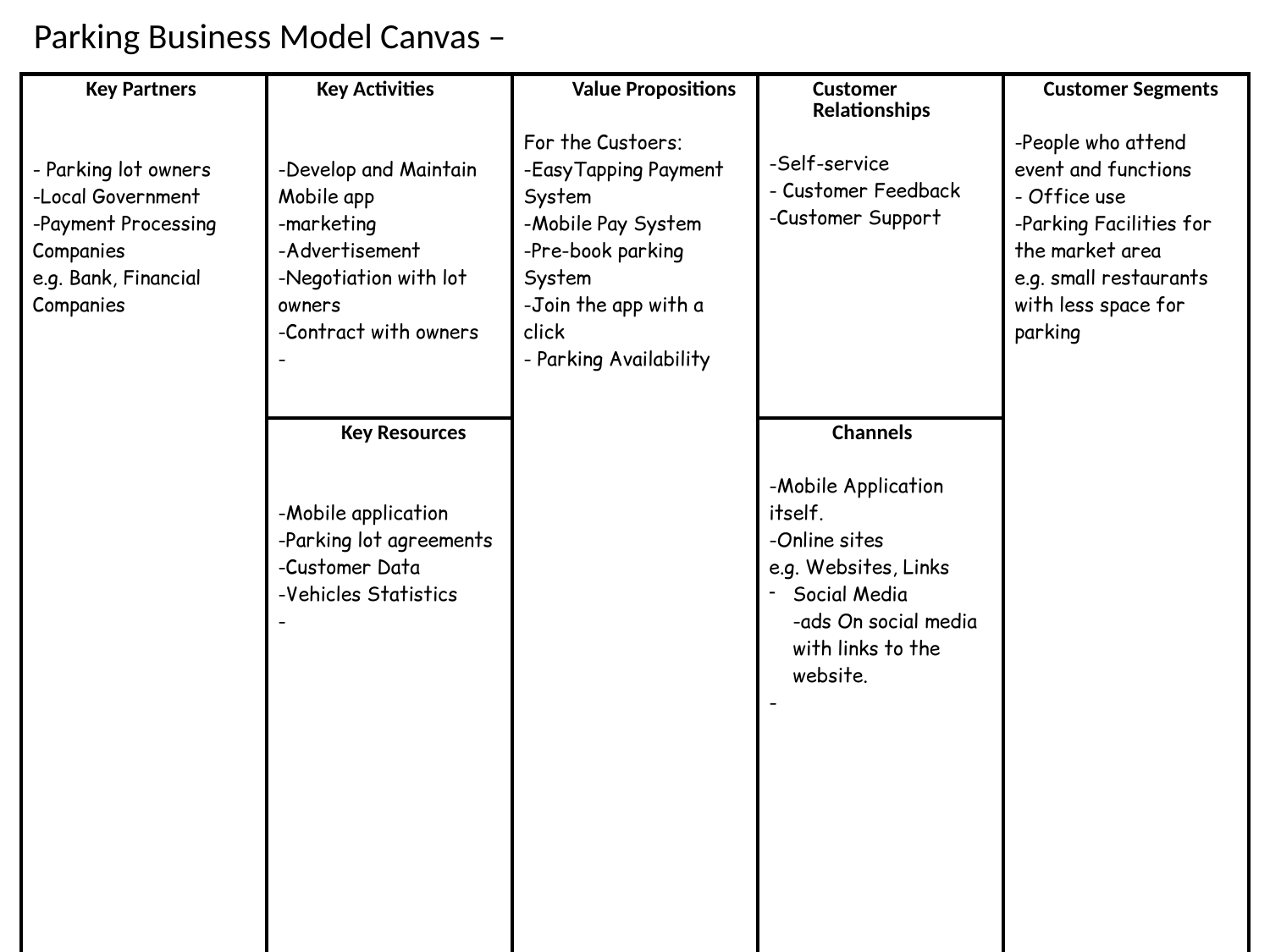

# Parking Business Model Canvas –
| Key Partners - Parking lot owners -Local Government -Payment Processing Companies e.g. Bank, Financial Companies | Key Activities -Develop and Maintain Mobile app -marketing -Advertisement -Negotiation with lot owners -Contract with owners - | Value Propositions For the Custoers: -EasyTapping Payment System -Mobile Pay System -Pre-book parking System -Join the app with a click - Parking Availability |  | Customer Relationships -Self-service - Customer Feedback -Customer Support | Customer Segments -People who attend event and functions - Office use -Parking Facilities for the market area e.g. small restaurants with less space for parking |
| --- | --- | --- | --- | --- | --- |
|  | Key Resources -Mobile application -Parking lot agreements -Customer Data -Vehicles Statistics - |  |  | Channels -Mobile Application itself. -Online sites e.g. Websites, Links Social Media -ads On social media with links to the website. - |  |
| Cost Structure App development and upgrading Agreement with local government and parking lot owners Agreement with payment processing companies Staff Salary |  |  | Revenue Streams -Premium Services -Timed Parking |  |  |
| http://www.businessmodelgeneration.com |  |  |  |  |  |